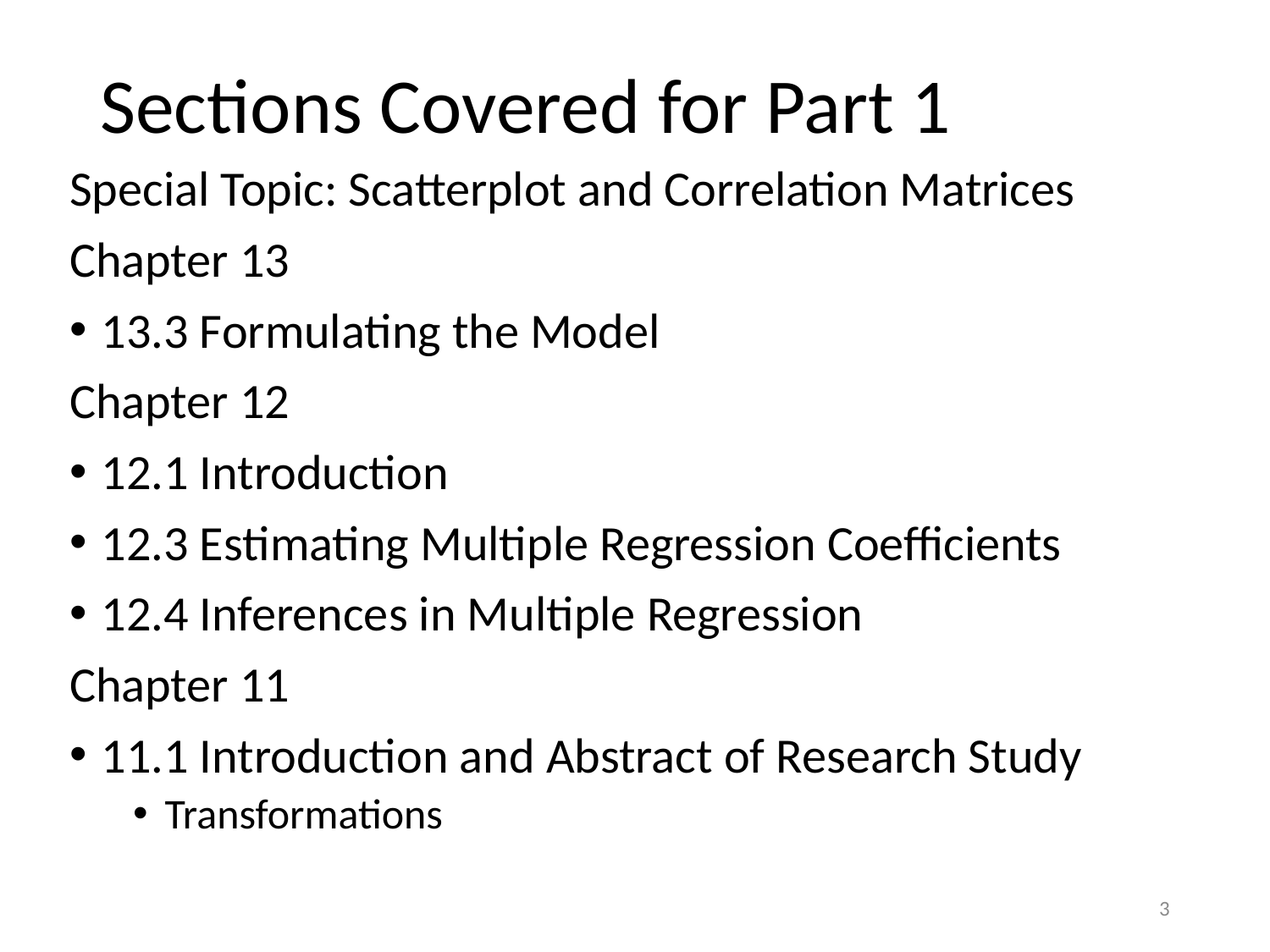

# Sections Covered for Part 1
Special Topic: Scatterplot and Correlation Matrices
Chapter 13
13.3 Formulating the Model
Chapter 12
12.1 Introduction
12.3 Estimating Multiple Regression Coefficients
12.4 Inferences in Multiple Regression
Chapter 11
11.1 Introduction and Abstract of Research Study
Transformations
3